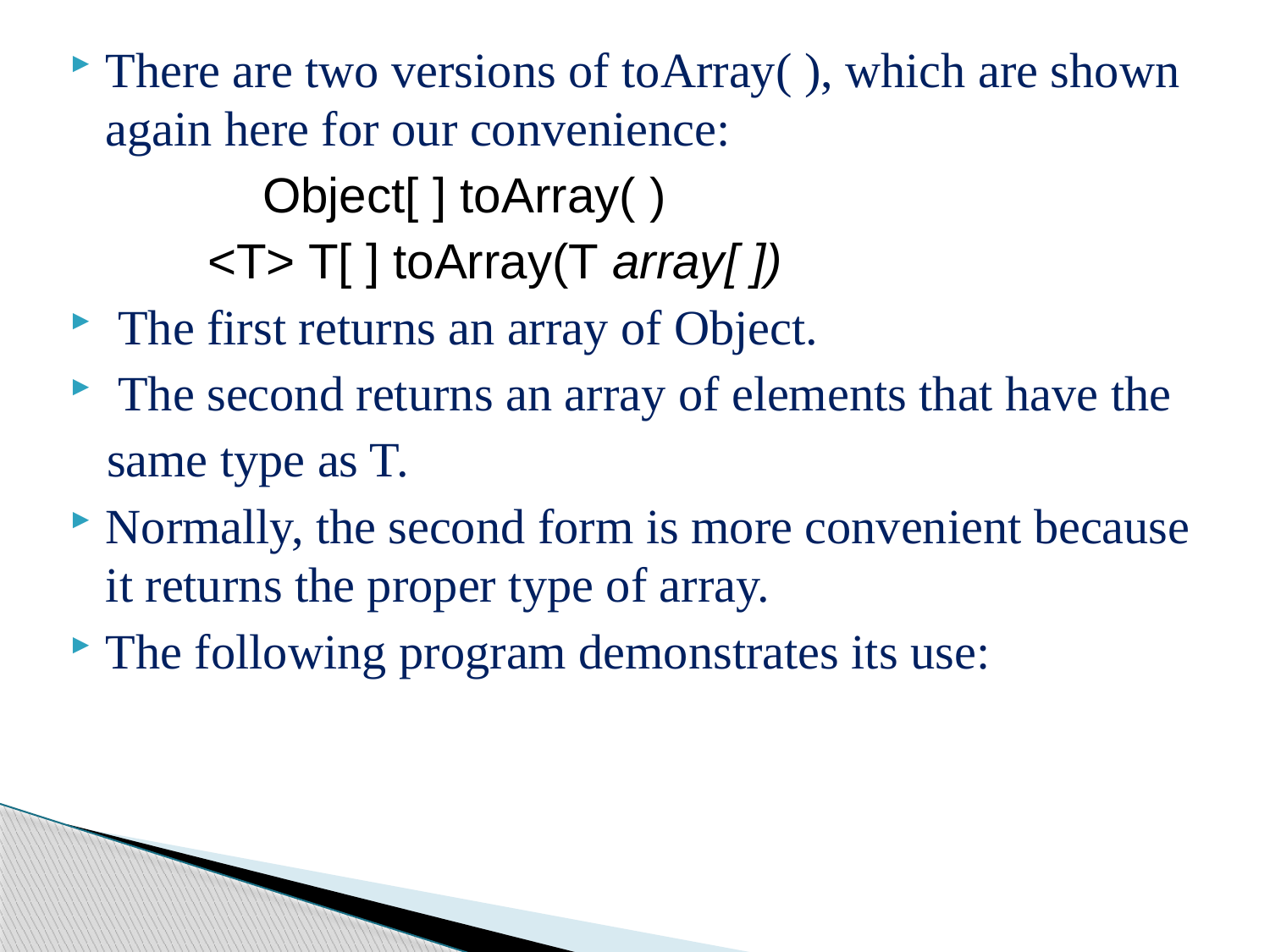

There are two versions of toArray( ), which are shown again here for our convenience:
              Object[ ] toArray( )
          <T> T[ ] toArray(T array[ ])
 The first returns an array of Object.
 The second returns an array of elements that have the
   same type as T.
Normally, the second form is more convenient because it returns the proper type of array.
The following program demonstrates its use: